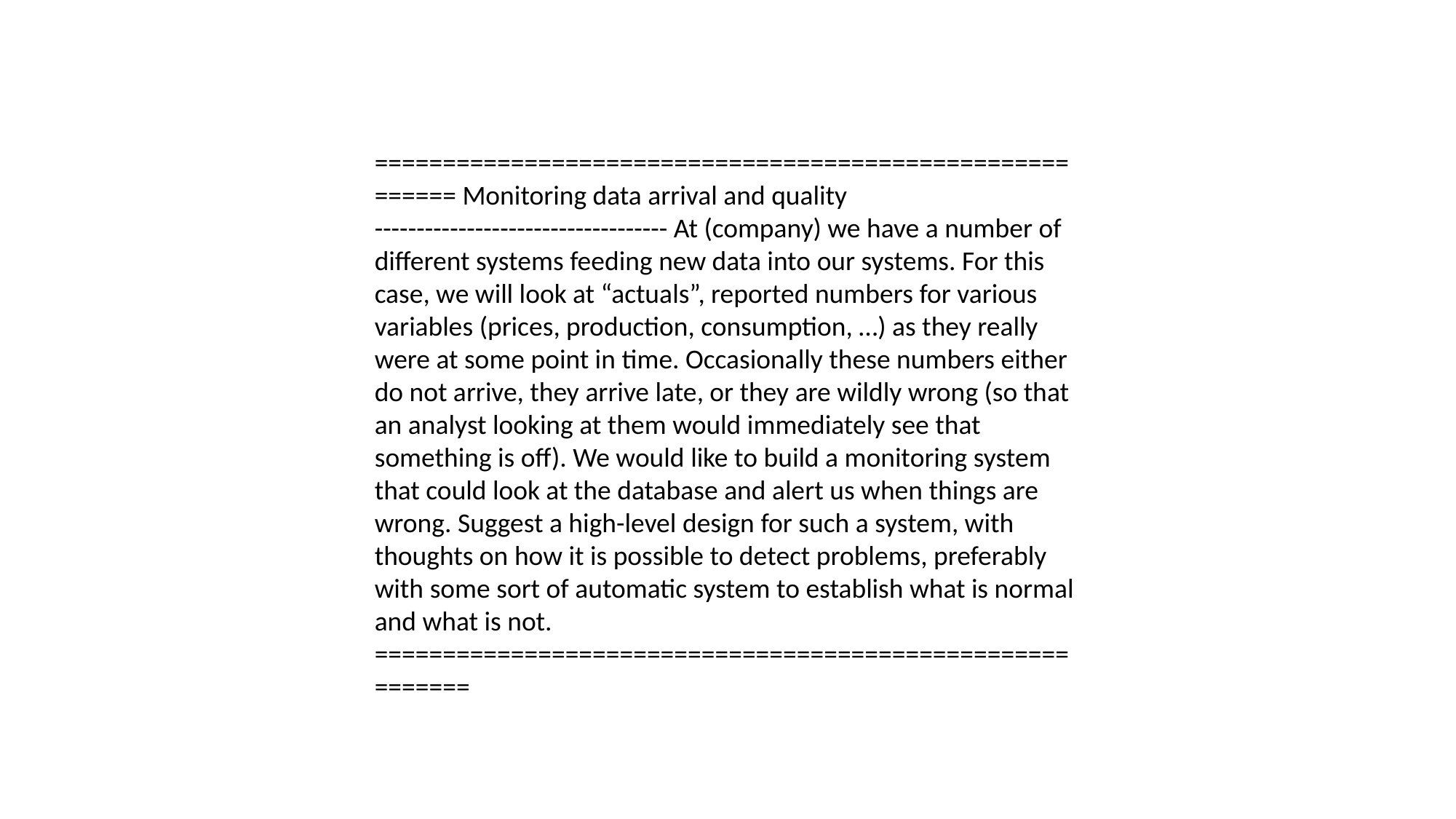

========================================================= Monitoring data arrival and quality ----------------------------------- At (company) we have a number of different systems feeding new data into our systems. For this case, we will look at “actuals”, reported numbers for various variables (prices, production, consumption, …) as they really were at some point in time. Occasionally these numbers either do not arrive, they arrive late, or they are wildly wrong (so that an analyst looking at them would immediately see that something is off). We would like to build a monitoring system that could look at the database and alert us when things are wrong. Suggest a high-level design for such a system, with thoughts on how it is possible to detect problems, preferably with some sort of automatic system to establish what is normal and what is not. ==========================================================